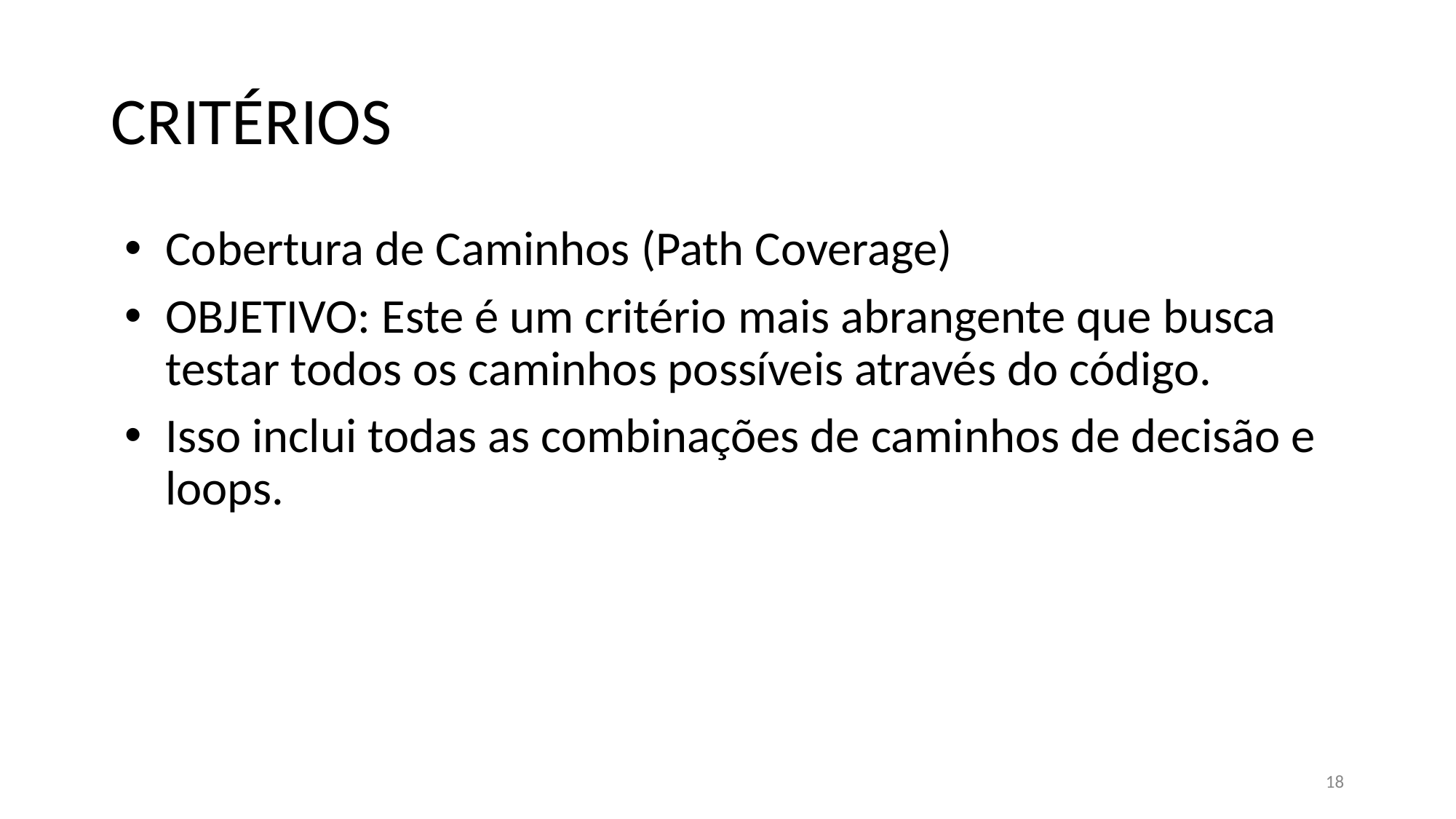

# CRITÉRIOS
Cobertura de Caminhos (Path Coverage)
OBJETIVO: Este é um critério mais abrangente que busca testar todos os caminhos possíveis através do código.
Isso inclui todas as combinações de caminhos de decisão e loops.
18